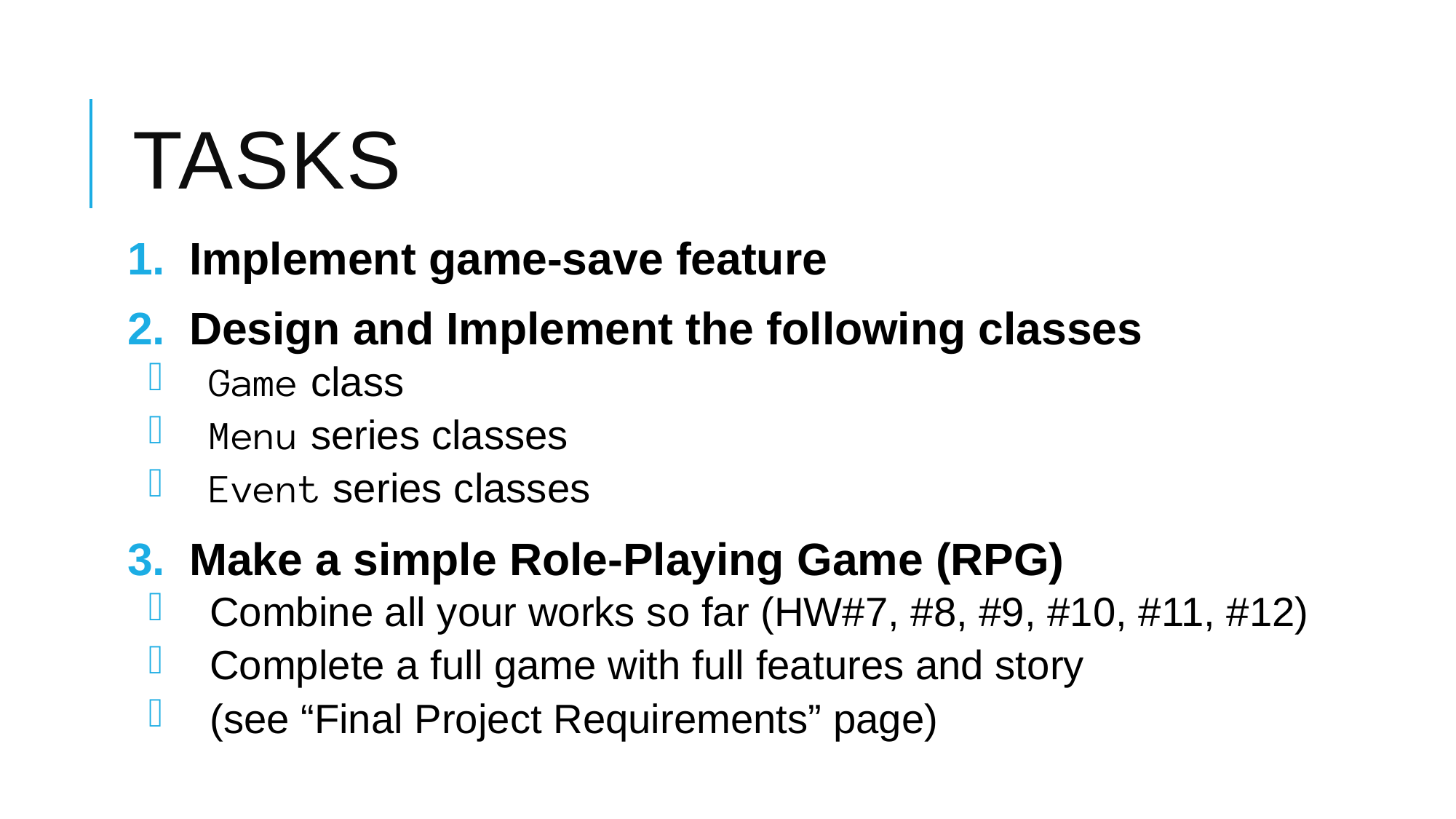

# Tasks
Implement game-save feature
Design and Implement the following classes
Game class
Menu series classes
Event series classes
Make a simple Role-Playing Game (RPG)
Combine all your works so far (HW#7, #8, #9, #10, #11, #12)
Complete a full game with full features and story
(see “Final Project Requirements” page)